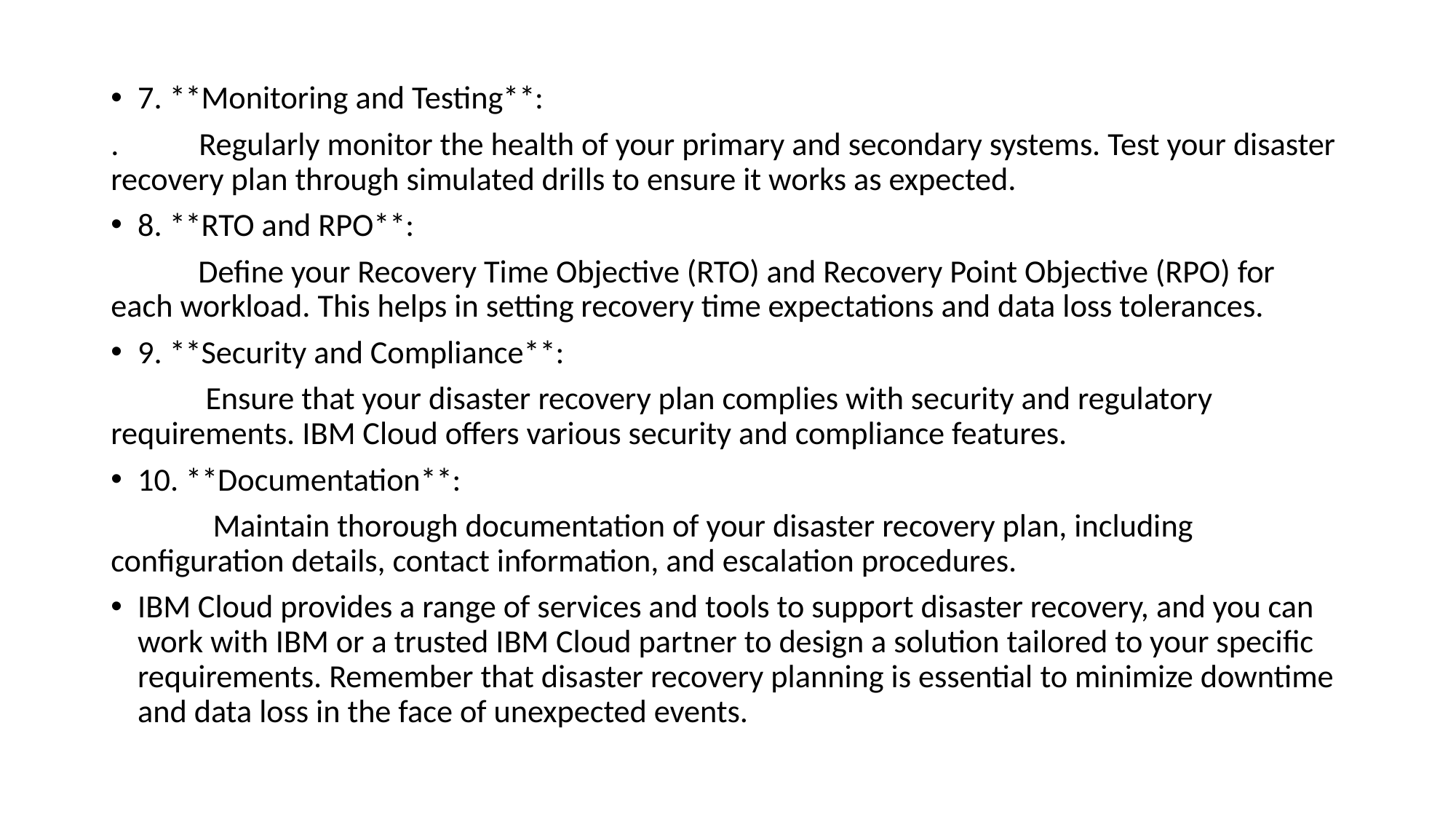

7. **Monitoring and Testing**:
.           Regularly monitor the health of your primary and secondary systems. Test your disaster recovery plan through simulated drills to ensure it works as expected.
8. **RTO and RPO**:
            Define your Recovery Time Objective (RTO) and Recovery Point Objective (RPO) for each workload. This helps in setting recovery time expectations and data loss tolerances.
9. **Security and Compliance**:
             Ensure that your disaster recovery plan complies with security and regulatory requirements. IBM Cloud offers various security and compliance features.
10. **Documentation**:
              Maintain thorough documentation of your disaster recovery plan, including configuration details, contact information, and escalation procedures.
IBM Cloud provides a range of services and tools to support disaster recovery, and you can work with IBM or a trusted IBM Cloud partner to design a solution tailored to your specific requirements. Remember that disaster recovery planning is essential to minimize downtime and data loss in the face of unexpected events.